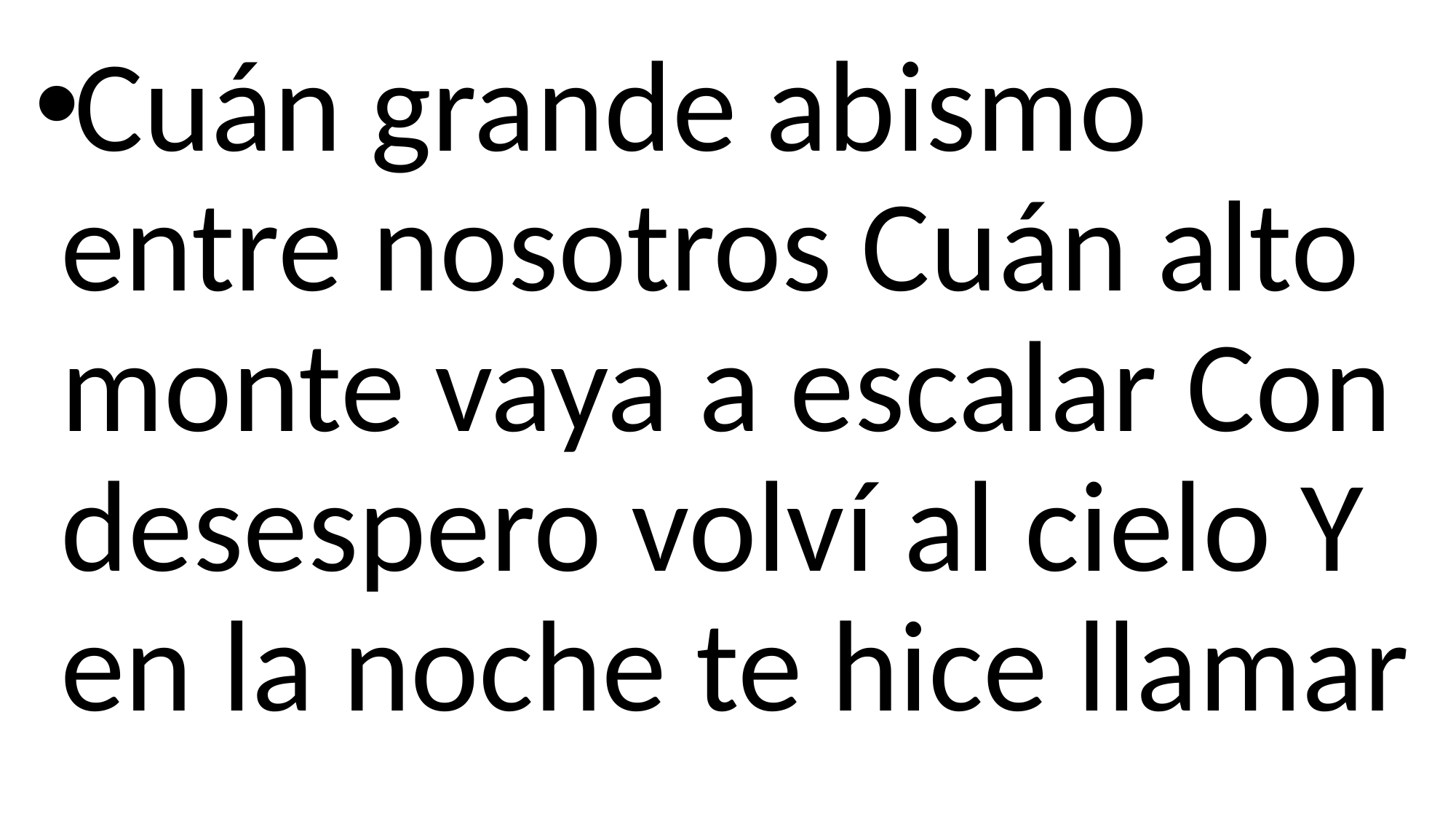

Cuán grande abismo entre nosotros Cuán alto monte vaya a escalar Con desespero volví al cielo Y en la noche te hice llamar